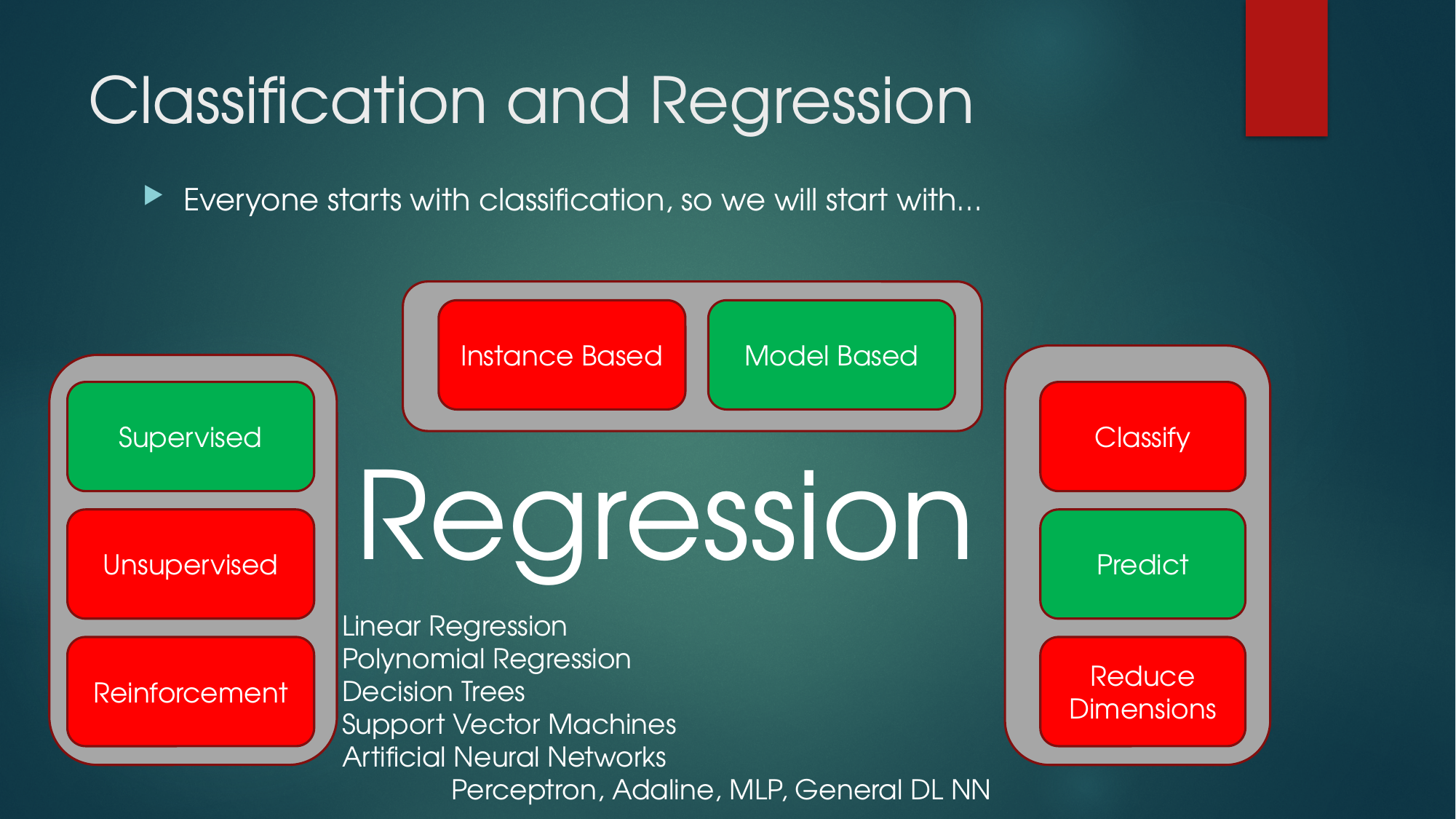

# Classification and Regression
Everyone starts with classification, so we will start with…

Regression

Instance Based
Model Based

Supervised
Classify
Unsupervised
Predict
Linear Regression
Polynomial Regression
Decision Trees
Support Vector Machines
Artificial Neural Networks
	Perceptron, Adaline, MLP, General DL NN
Reinforcement
Reduce Dimensions